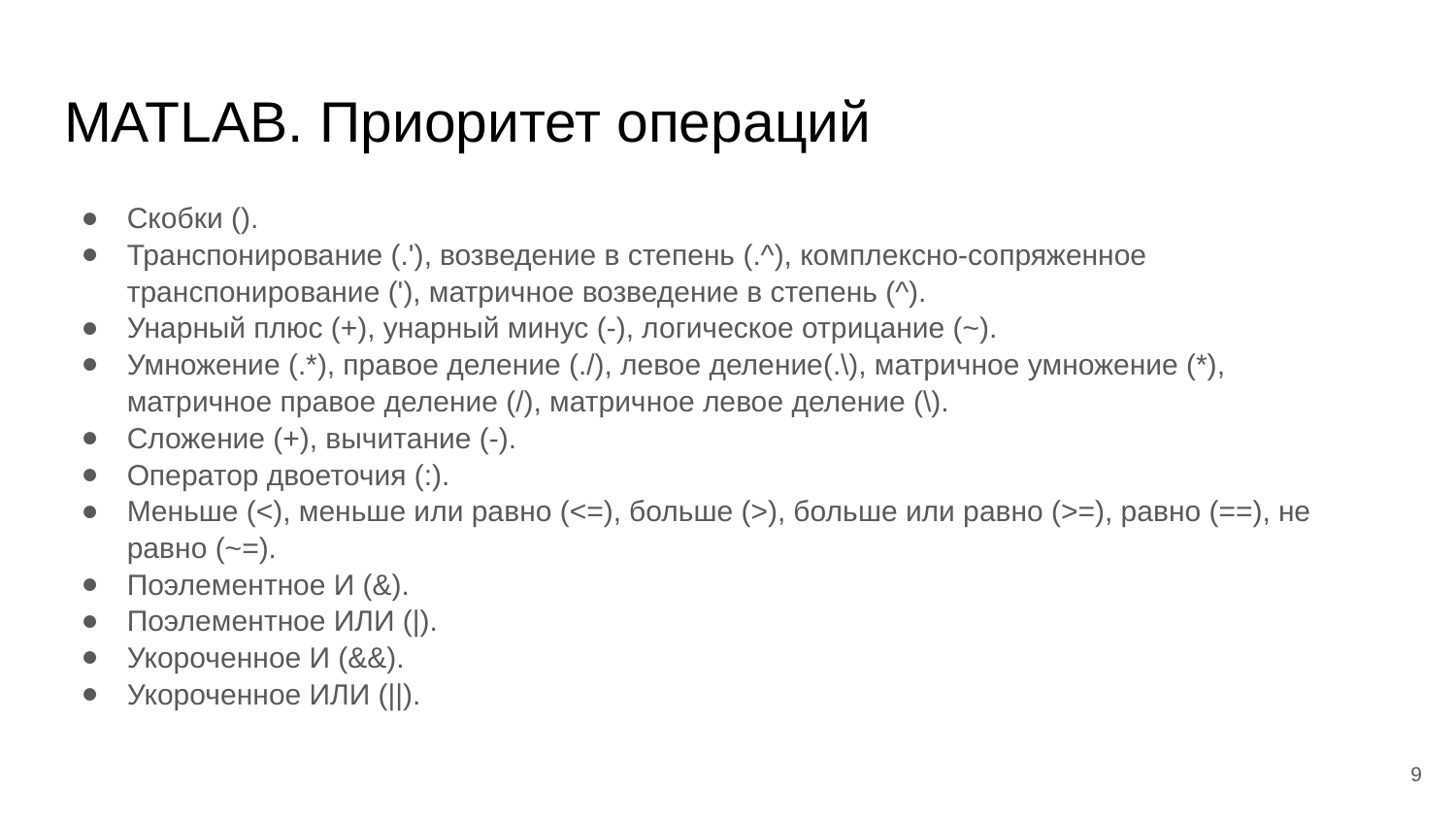

# MATLAB. Приоритет операций
Скобки ().
Транспонирование (.'), возведение в степень (.^), комплексно-сопряженное транспонирование ('), матричное возведение в степень (^).
Унарный плюс (+), унарный минус (-), логическое отрицание (~).
Умножение (.*), правое деление (./), левое деление(.\), матричное умножение (*), матричное правое деление (/), матричное левое деление (\).
Сложение (+), вычитание (-).
Оператор двоеточия (:).
Меньше (<), меньше или равно (<=), больше (>), больше или равно (>=), равно (==), не равно (~=).
Поэлементное И (&).
Поэлементное ИЛИ (|).
Укороченное И (&&).
Укороченное ИЛИ (||).
9